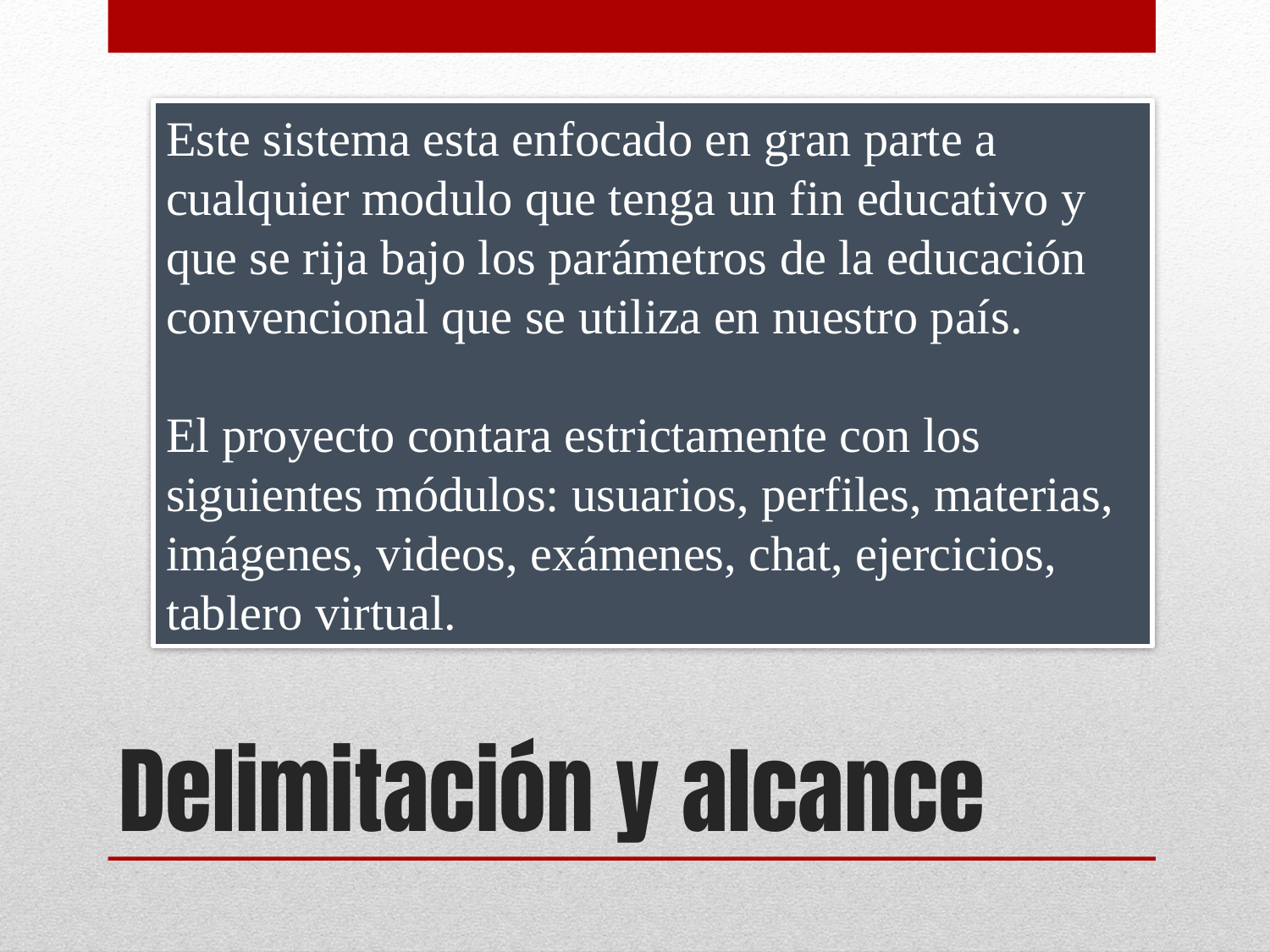

Este sistema esta enfocado en gran parte a cualquier modulo que tenga un fin educativo y que se rija bajo los parámetros de la educación convencional que se utiliza en nuestro país.

El proyecto contara estrictamente con los siguientes módulos: usuarios, perfiles, materias, imágenes, videos, exámenes, chat, ejercicios, tablero virtual.

# Delimitación y alcance